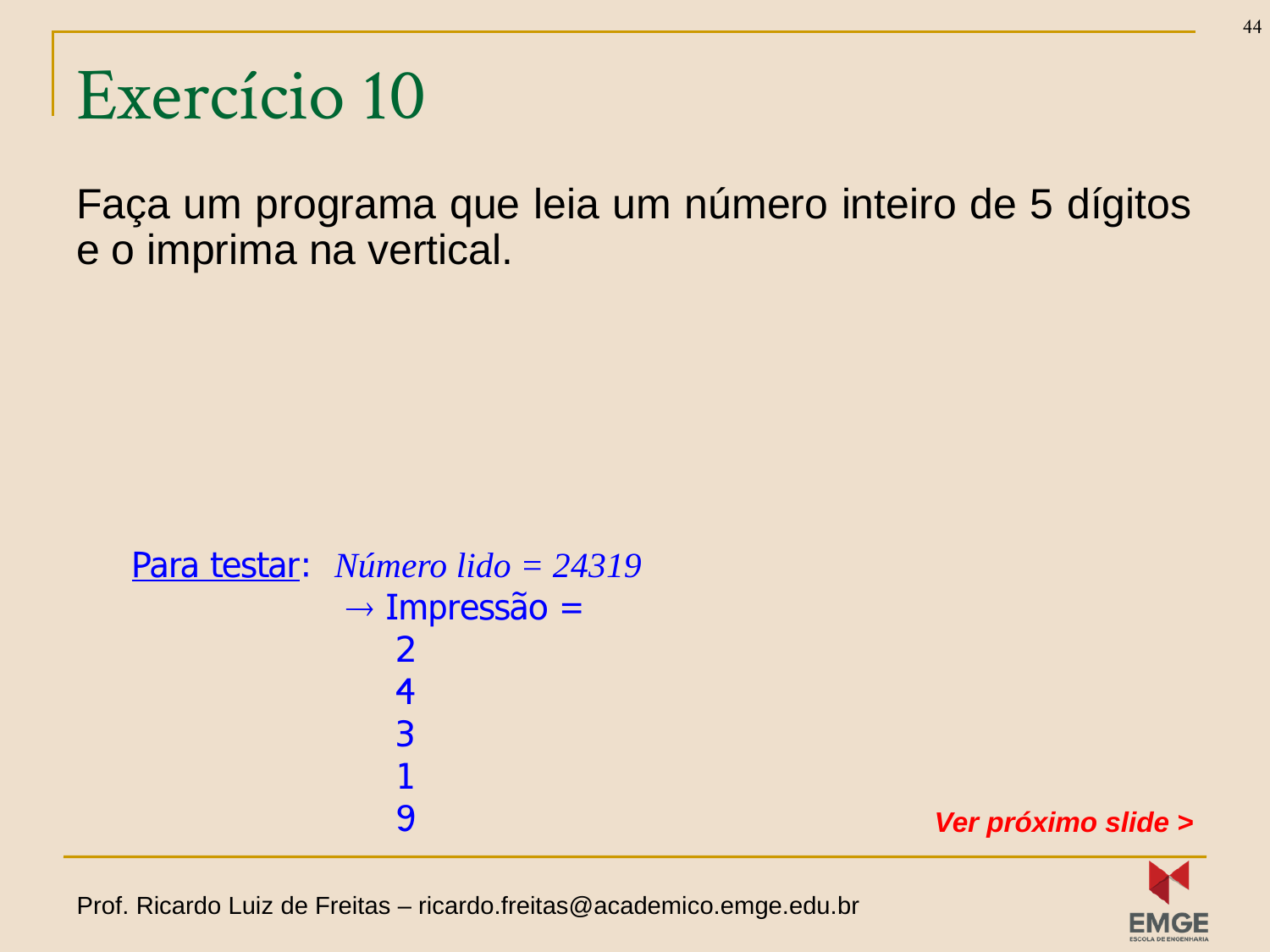

44
# Exercício 10
Faça um programa que leia um número inteiro de 5 dígitos e o imprima na vertical.
Para testar:  Número lido = 24319
                      → Impressão =
                        2
                        4
                        3
                        1
                        9
Ver próximo slide >